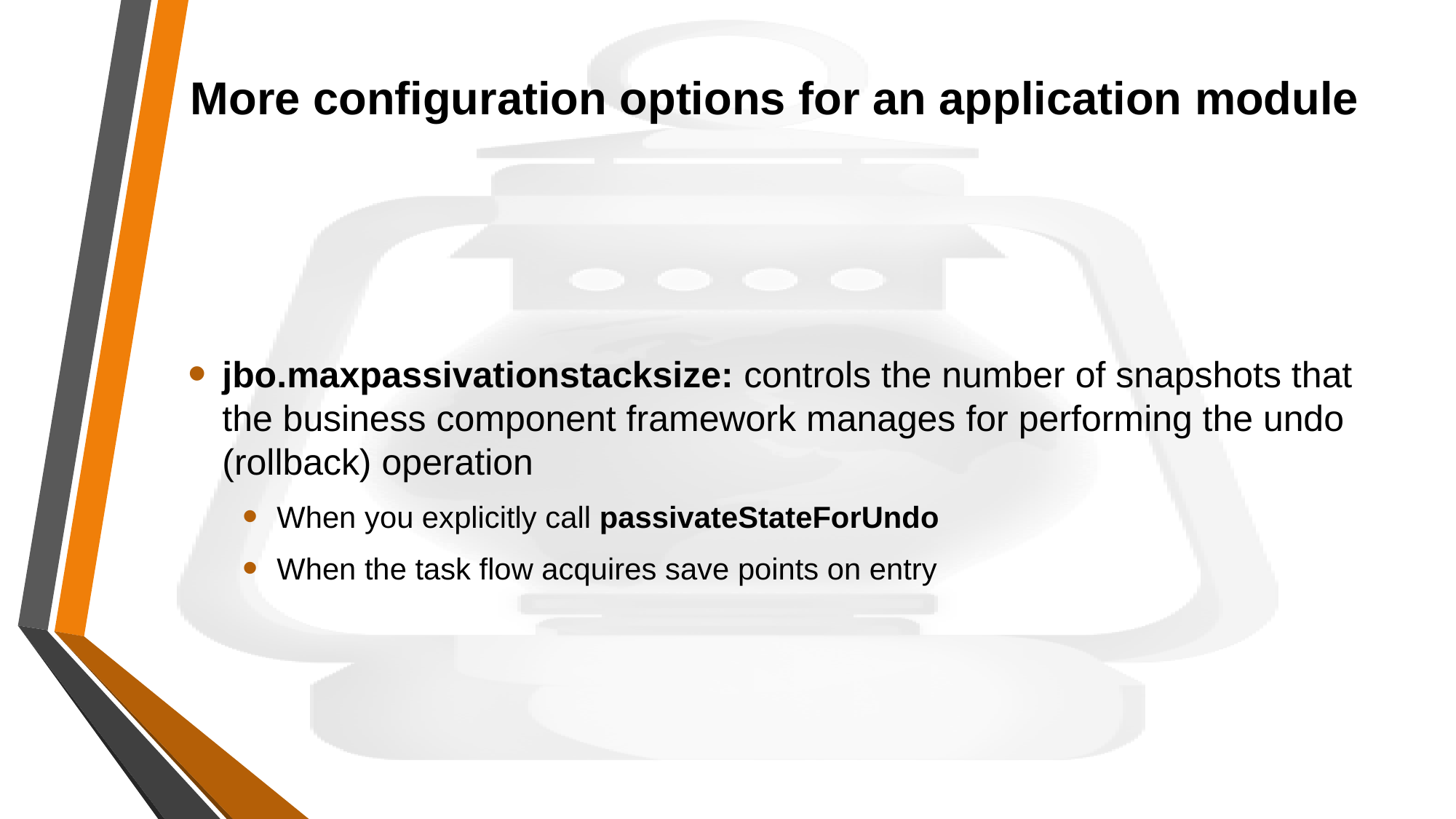

# More configuration options for an application module
jbo.maxpassivationstacksize: controls the number of snapshots that the business component framework manages for performing the undo (rollback) operation
When you explicitly call passivateStateForUndo
When the task flow acquires save points on entry